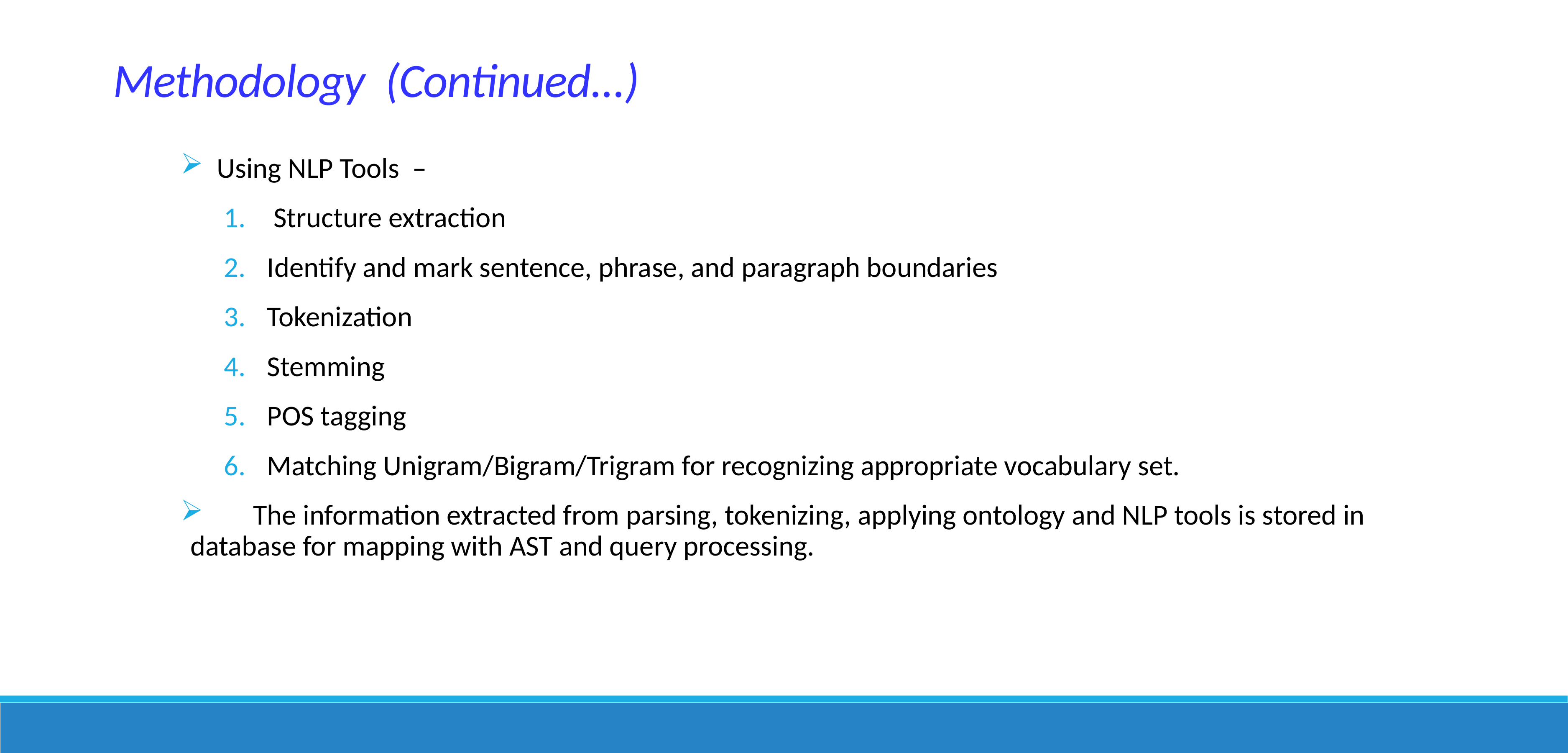

Methodology  (Continued...)

  Using NLP Tools  –
 Structure extraction
Identify and mark sentence, phrase, and paragraph boundaries
Tokenization
Stemming
POS tagging
Matching Unigram/Bigram/Trigram for recognizing appropriate vocabulary set.
 	The information extracted from parsing, tokenizing, applying ontology and NLP tools is stored in database for mapping with AST and query processing.